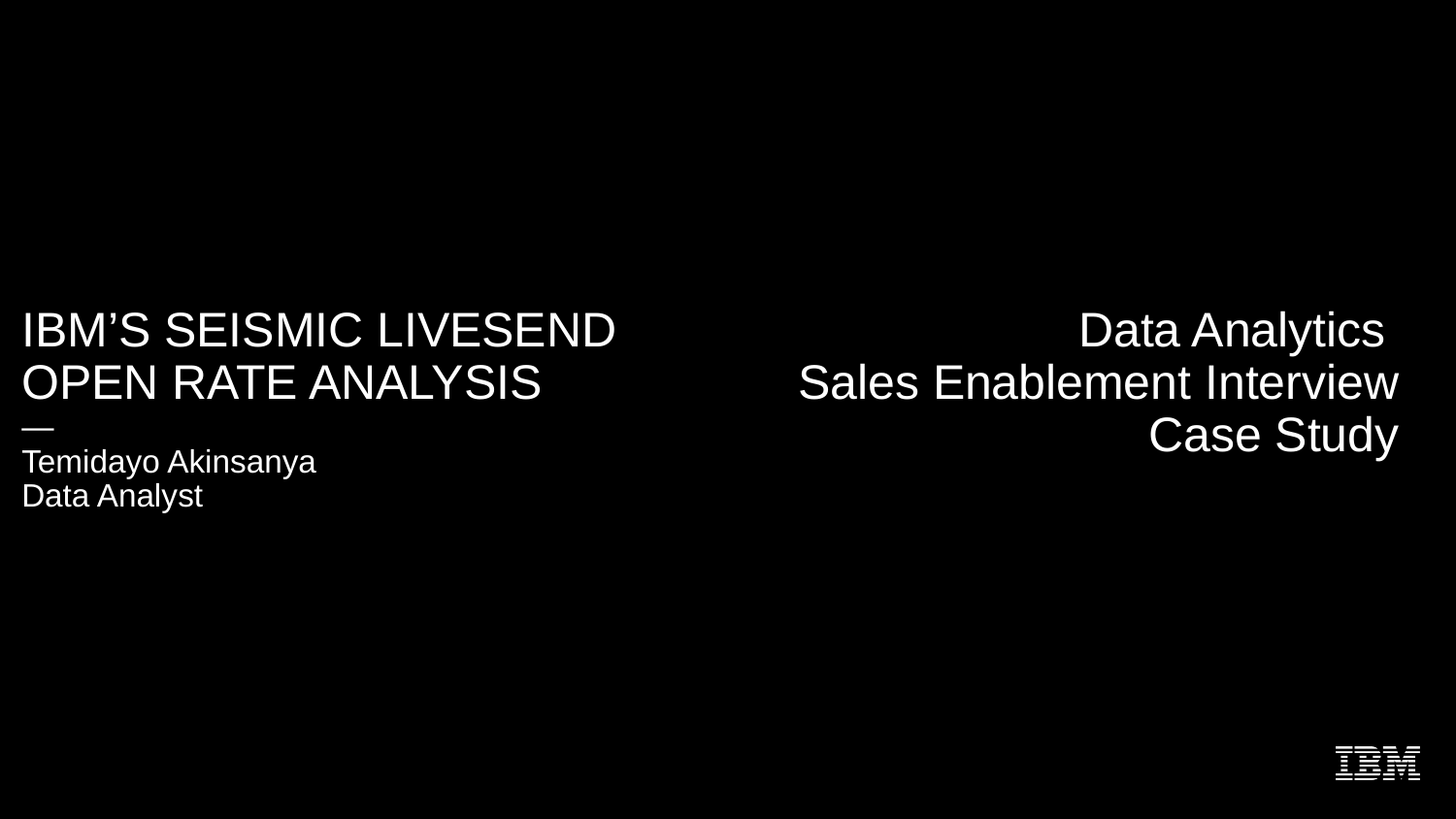

Data Analytics
Sales Enablement Interview Case Study
# IBM’S SEISMIC LIVESEND OPEN RATE ANALYSIS — Temidayo Akinsanya Data Analyst